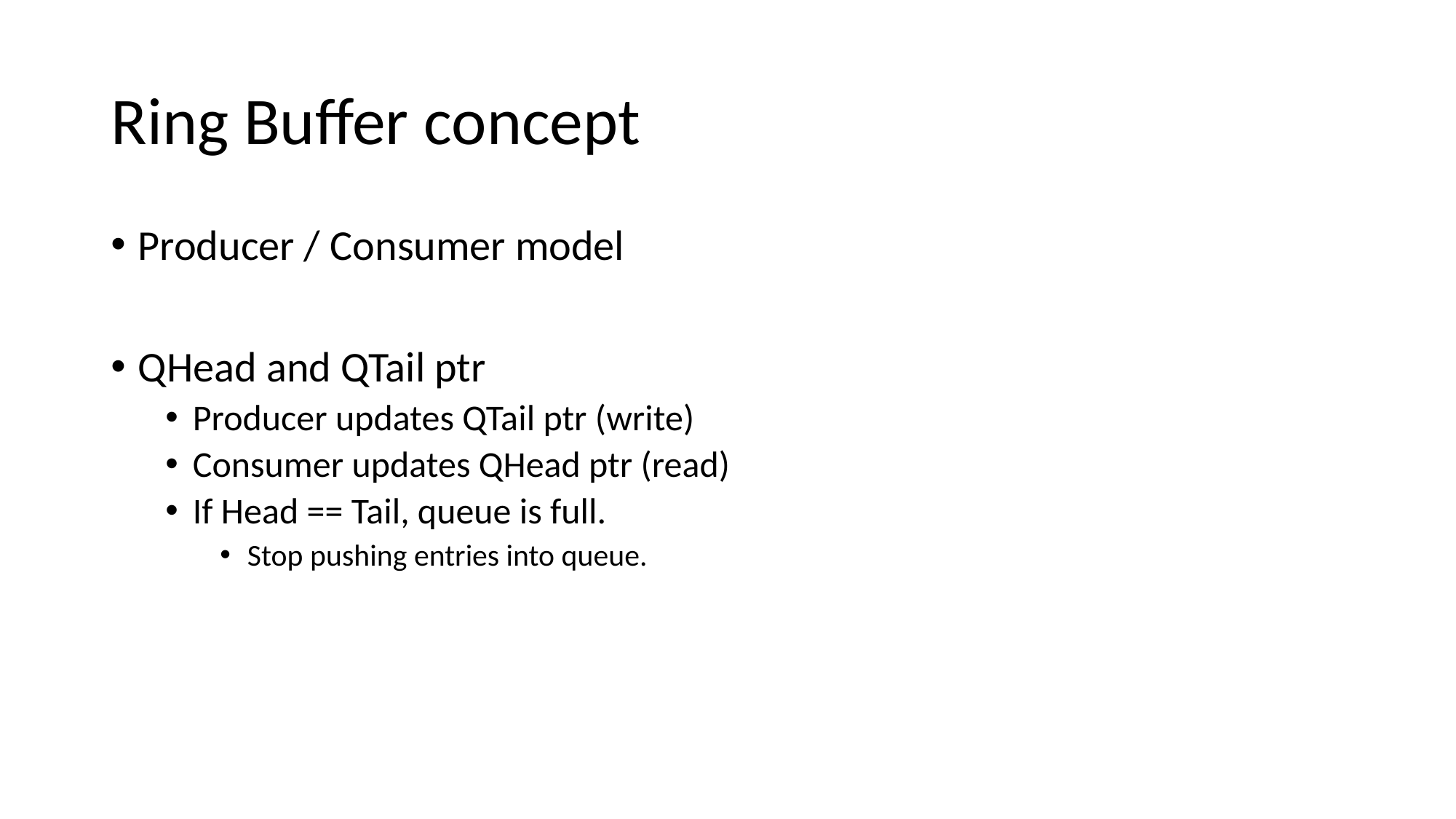

# Ring Buffer concept
Producer / Consumer model

QHead and QTail ptr
Producer updates QTail ptr (write)
Consumer updates QHead ptr (read)
If Head == Tail, queue is full.
Stop pushing entries into queue.